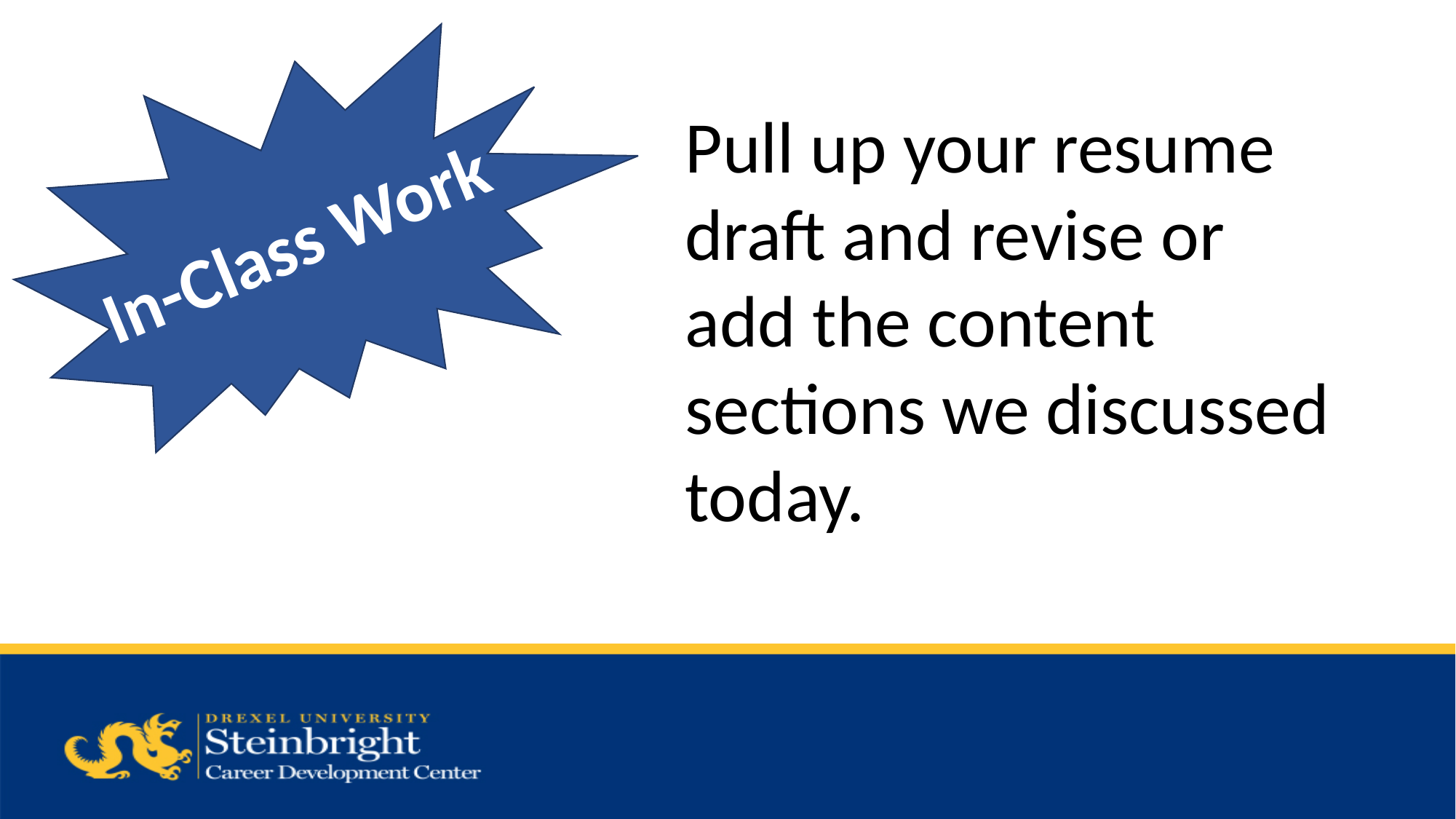

Pull up your resume draft and revise or add the content sections we discussed today.
In-Class Work